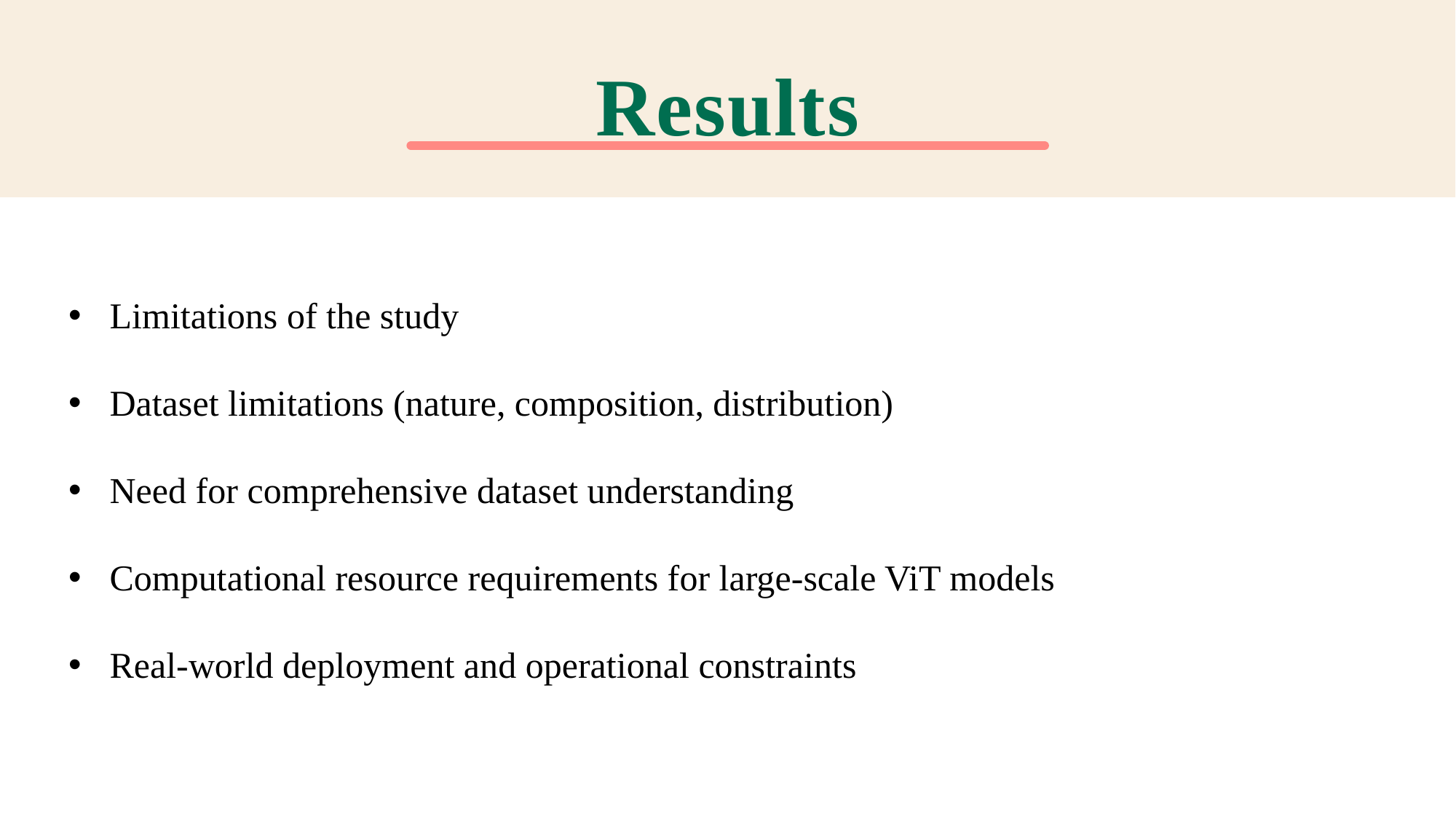

# Results

Limitations of the study
Dataset limitations (nature, composition, distribution)
Need for comprehensive dataset understanding
Computational resource requirements for large-scale ViT models
Real-world deployment and operational constraints